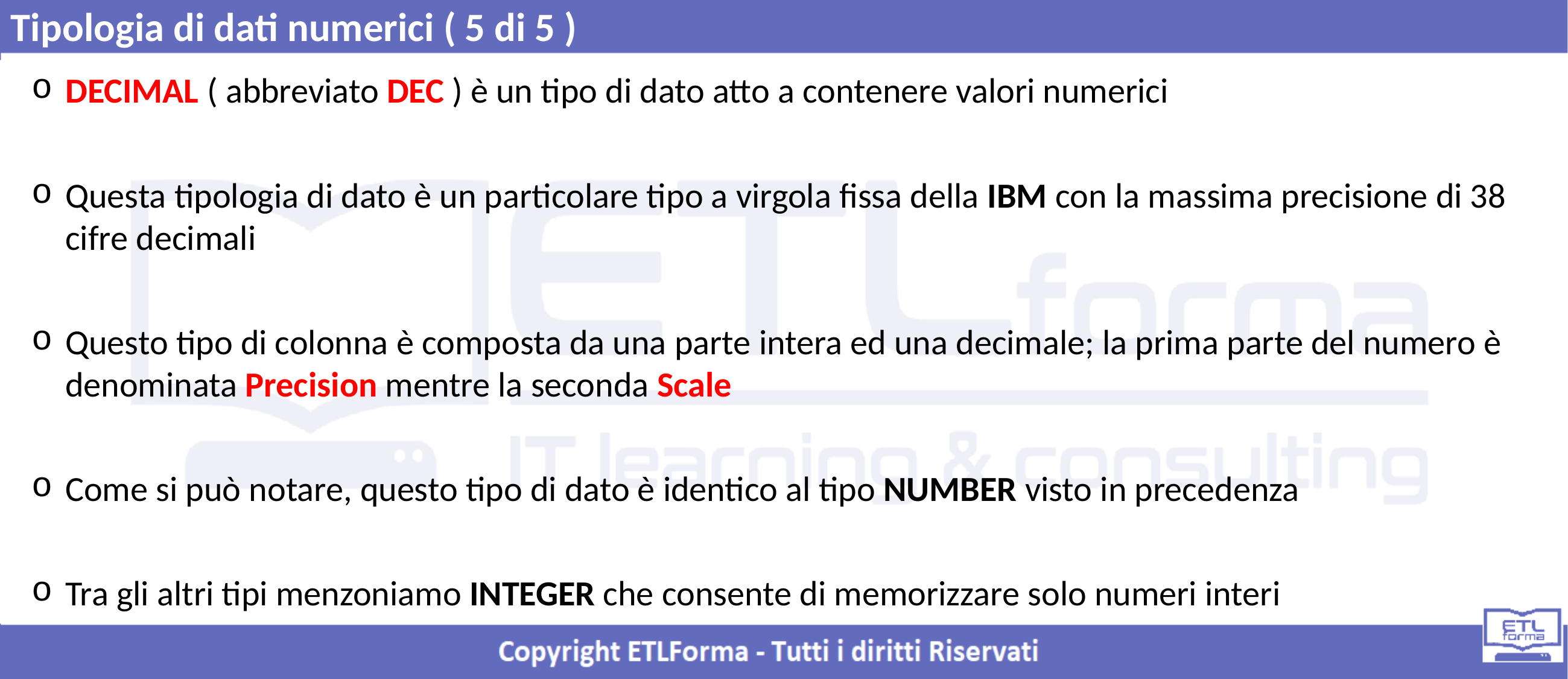

Tipologia di dati numerici ( 5 di 5 )
DECIMAL ( abbreviato DEC ) è un tipo di dato atto a contenere valori numerici

Questa tipologia di dato è un particolare tipo a virgola fissa della IBM con la massima precisione di 38 cifre decimali

Questo tipo di colonna è composta da una parte intera ed una decimale; la prima parte del numero è denominata Precision mentre la seconda Scale

Come si può notare, questo tipo di dato è identico al tipo NUMBER visto in precedenza

Tra gli altri tipi menzoniamo INTEGER che consente di memorizzare solo numeri interi